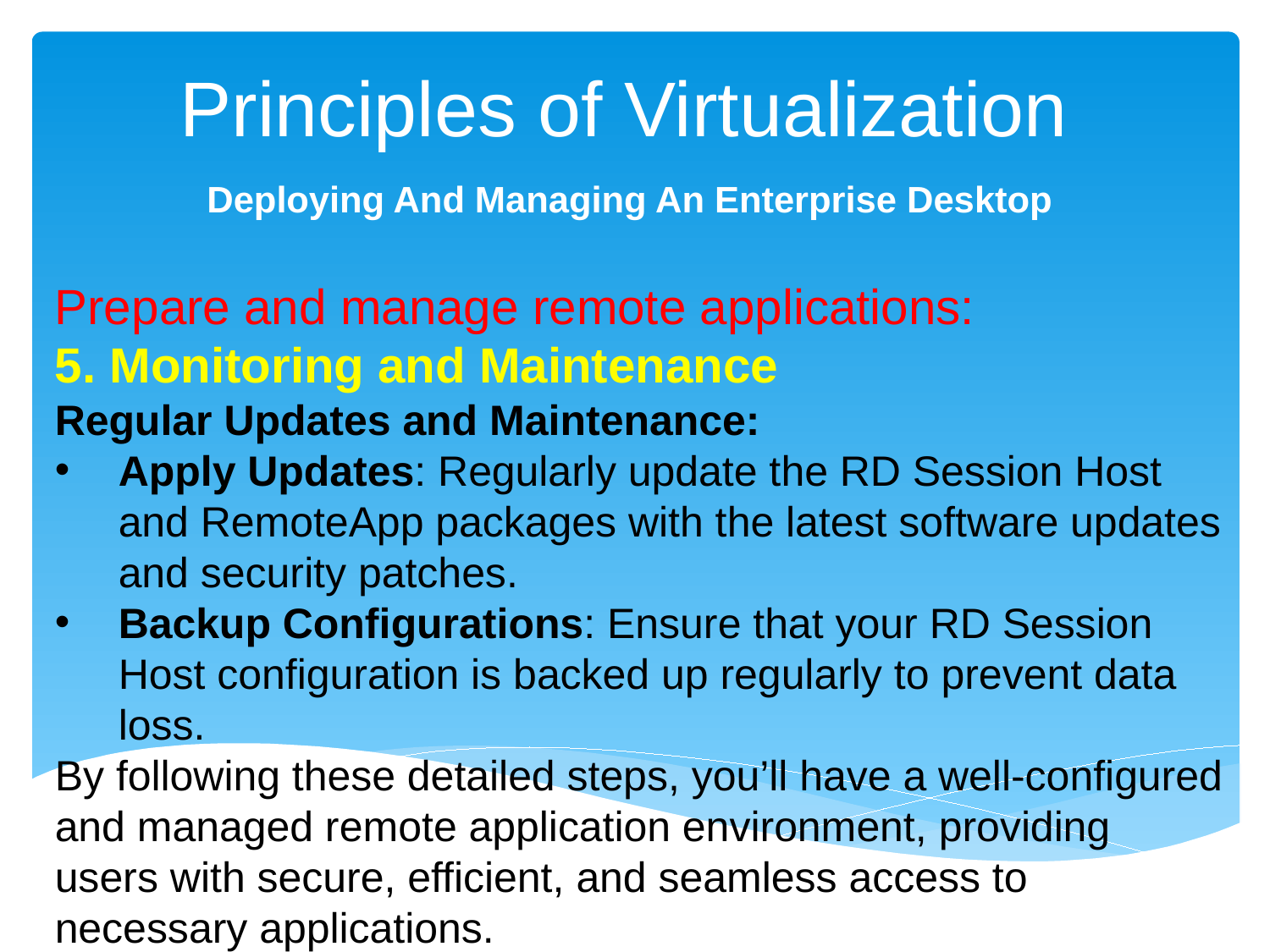

# Principles of Virtualization
Deploying And Managing An Enterprise Desktop
Prepare and manage remote applications:
5. Monitoring and Maintenance
Regular Updates and Maintenance:
Apply Updates: Regularly update the RD Session Host and RemoteApp packages with the latest software updates and security patches.
Backup Configurations: Ensure that your RD Session Host configuration is backed up regularly to prevent data loss.
By following these detailed steps, you’ll have a well-configured and managed remote application environment, providing users with secure, efficient, and seamless access to necessary applications.